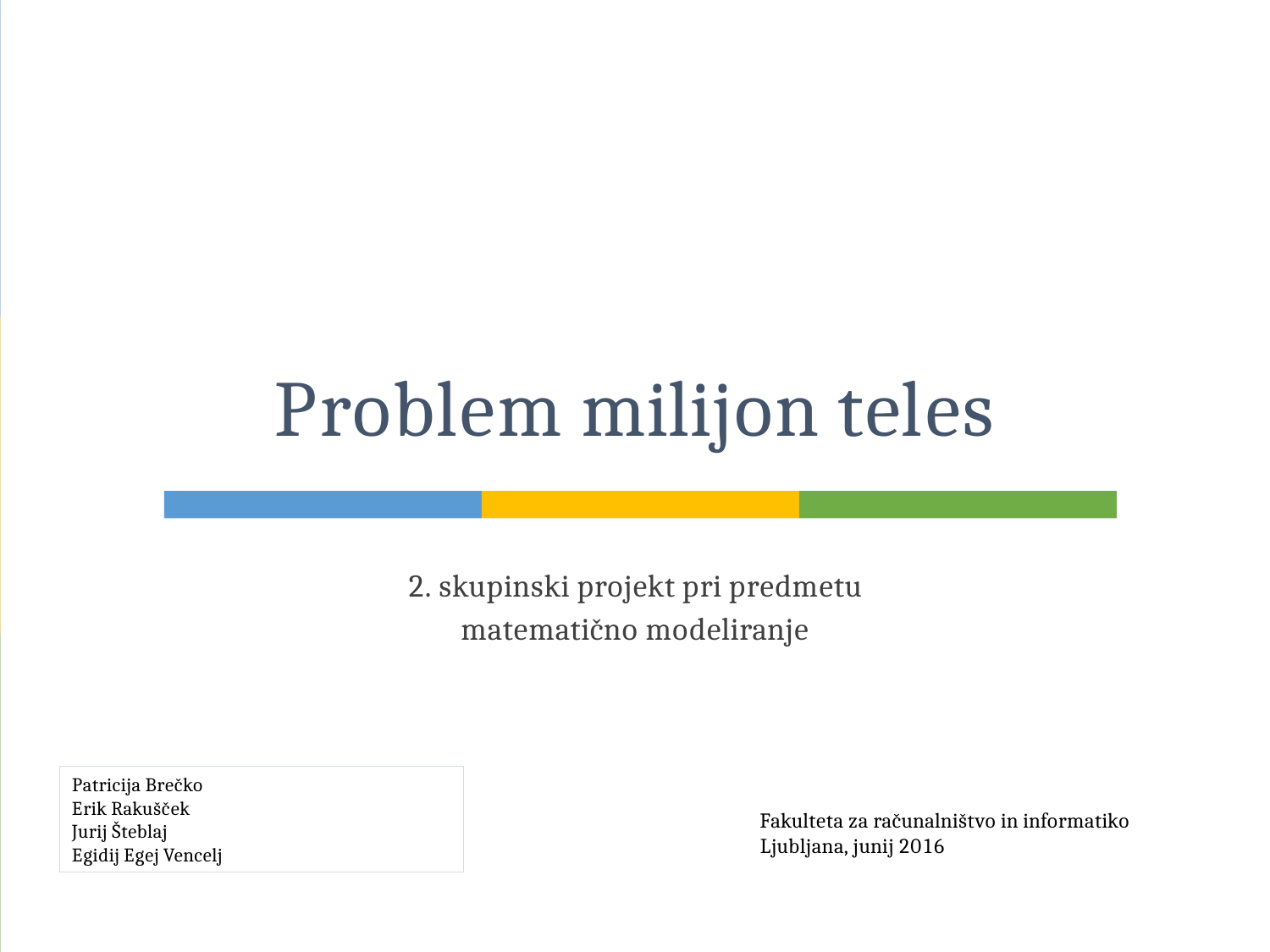

# Problem milijon teles
2. skupinski projekt pri predmetu
matematično modeliranje
Patricija Brečko
Erik Rakušček
Jurij Šteblaj
Egidij Egej Vencelj
Fakulteta za računalništvo in informatiko
Ljubljana, junij 2016